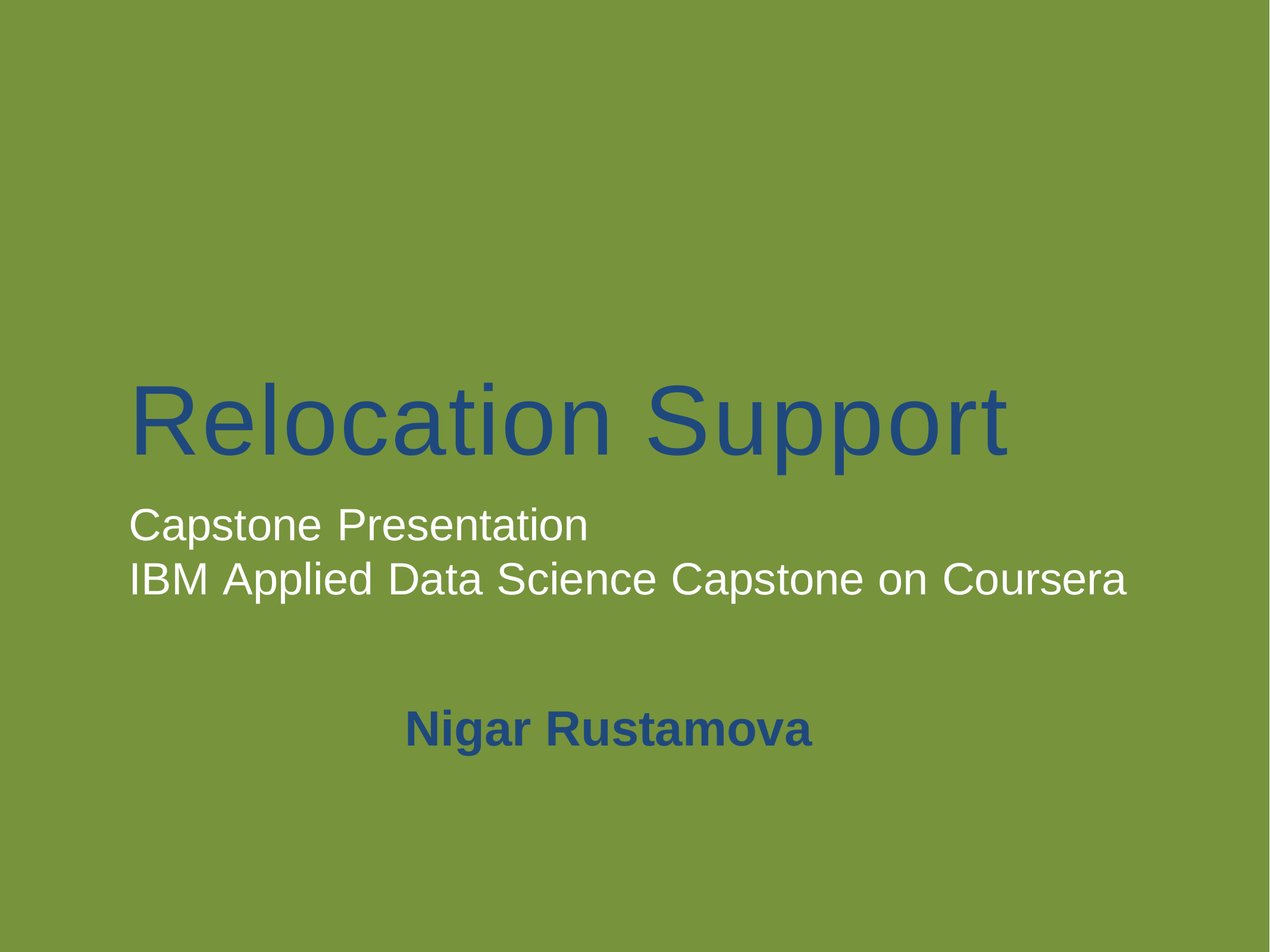

# Relocation Support
Capstone Presentation
IBM Applied Data Science Capstone on Coursera
Nigar Rustamova